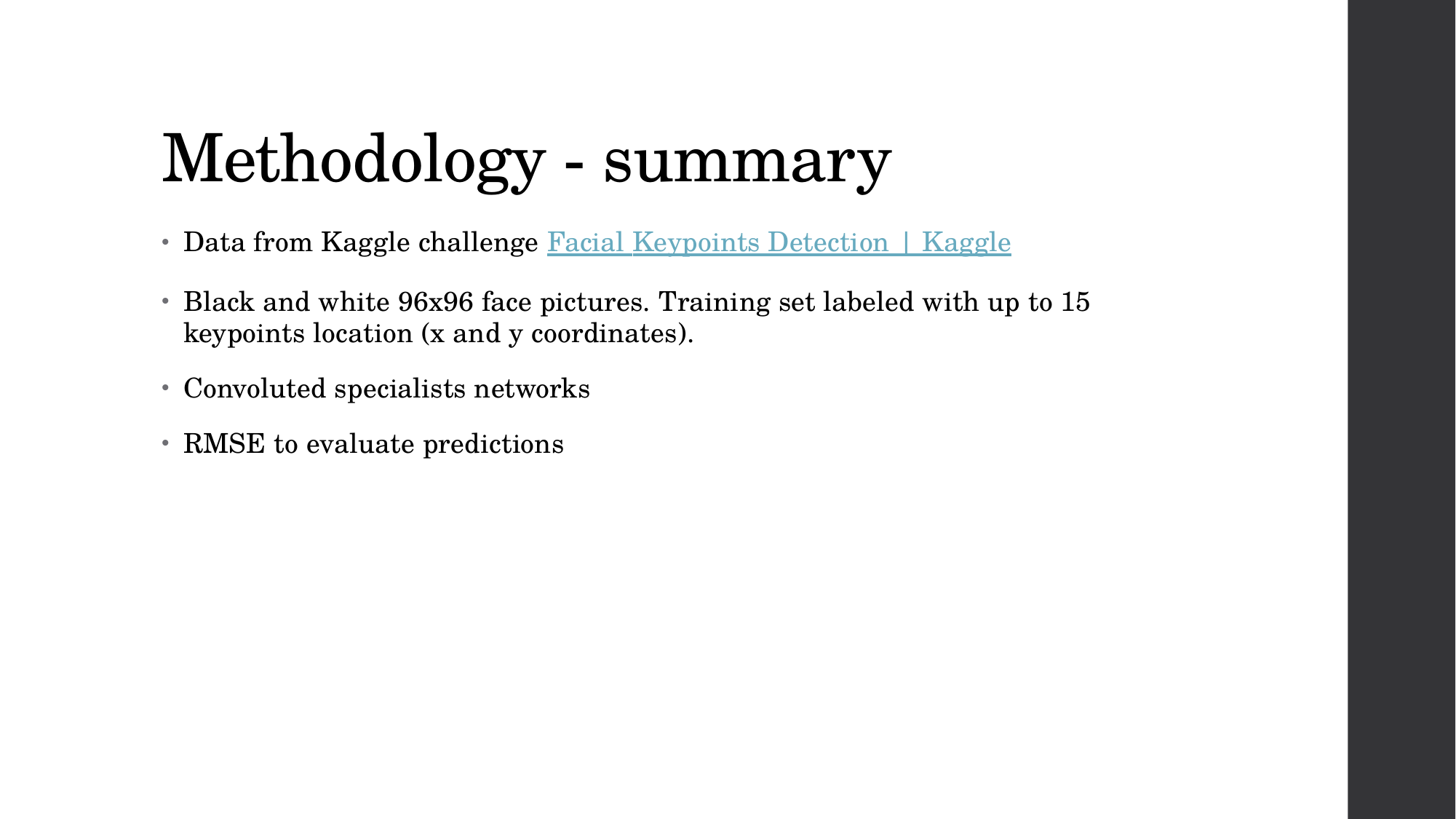

# Methodology - summary
Data from Kaggle challenge Facial Keypoints Detection | Kaggle
Black and white 96x96 face pictures. Training set labeled with up to 15 keypoints location (x and y coordinates).
Convoluted specialists networks
RMSE to evaluate predictions